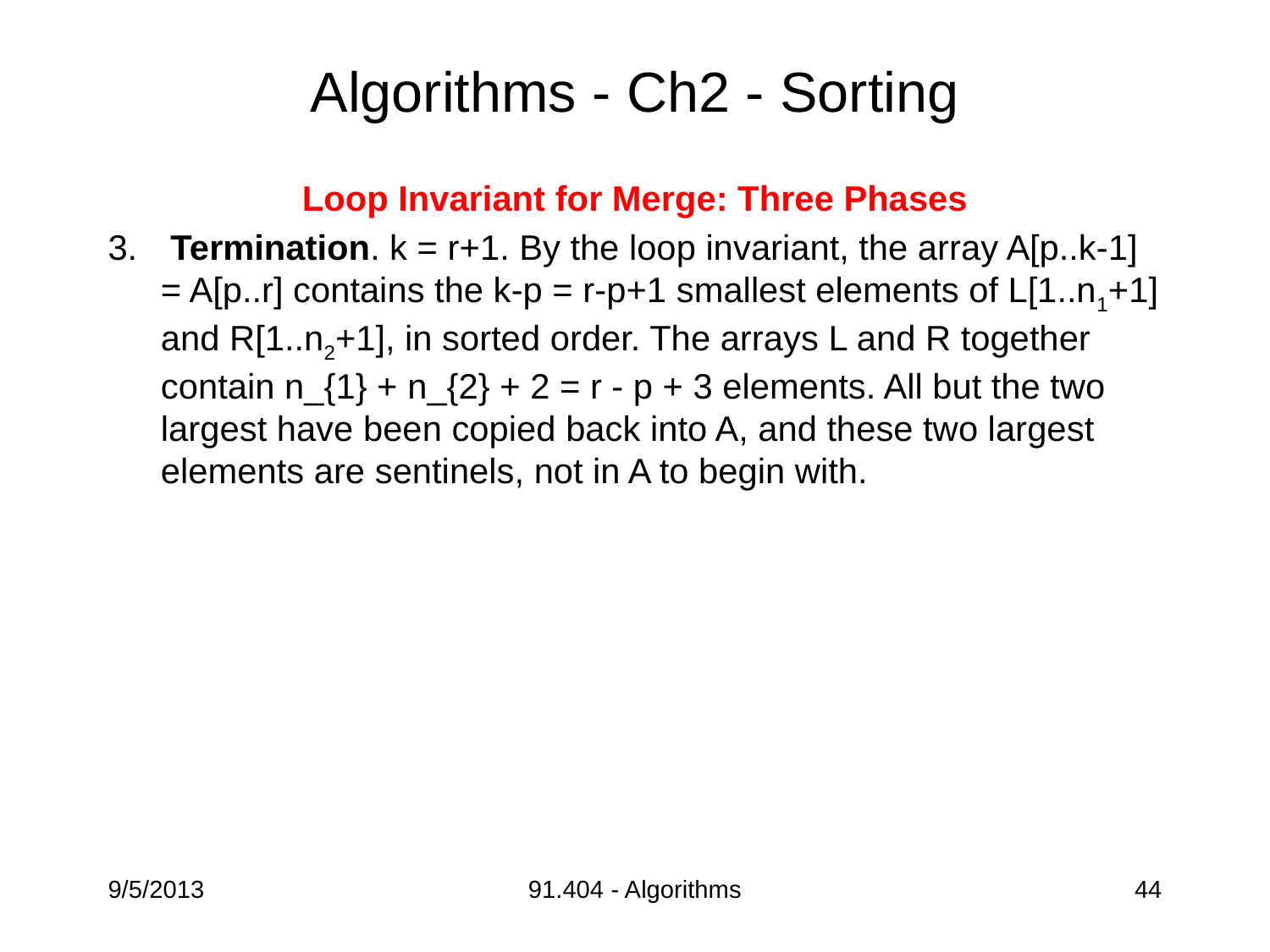

# Algorithms - Ch2 - Sorting
Loop Invariant for Merge: Three Phases
 Termination. k = r+1. By the loop invariant, the array A[p..k-1] = A[p..r] contains the k-p = r-p+1 smallest elements of L[1..n1+1] and R[1..n2+1], in sorted order. The arrays L and R together contain n_{1} + n_{2} + 2 = r - p + 3 elements. All but the two largest have been copied back into A, and these two largest elements are sentinels, not in A to begin with.
9/5/2013
91.404 - Algorithms
44